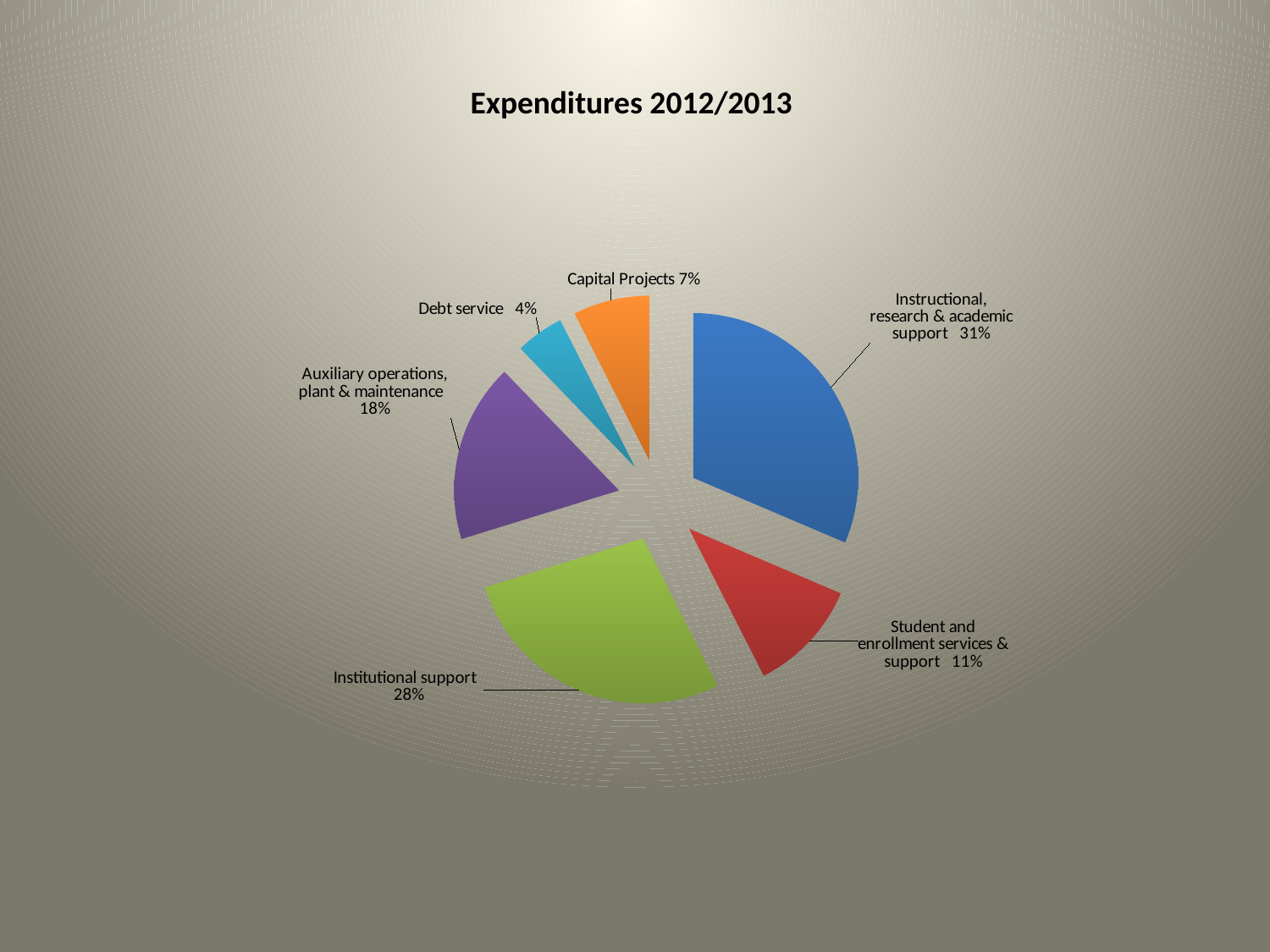

Expenditures 2012/2013

### Chart

| Category |  |
|---|---|
| 31% | 14739171.0 |
| 11% | 5212375.0 |
| 28% | 13000045.0 |
| 18% | 8233723.0 |
| 4% | 2218353.0 |
| 7% | 3517478.0 |